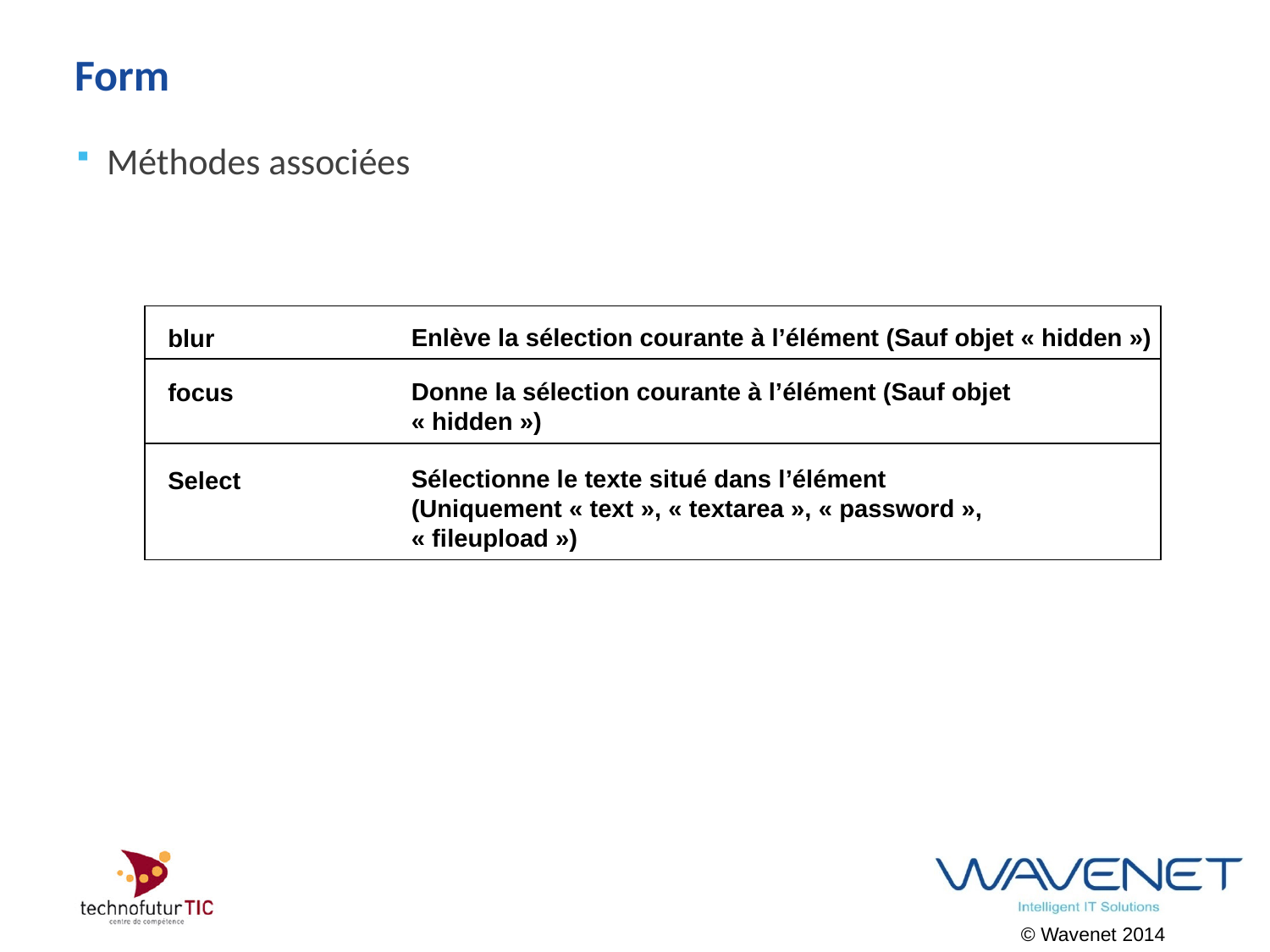

# Form
Méthodes associées

Enlève la sélection courante à l’élément (Sauf objet « hidden »)
blur

Donne la sélection courante à l’élément (Sauf objet « hidden »)
focus

Sélectionne le texte situé dans l’élément
(Uniquement « text », « textarea », « password », « fileupload »)
Select

© Wavenet 2014